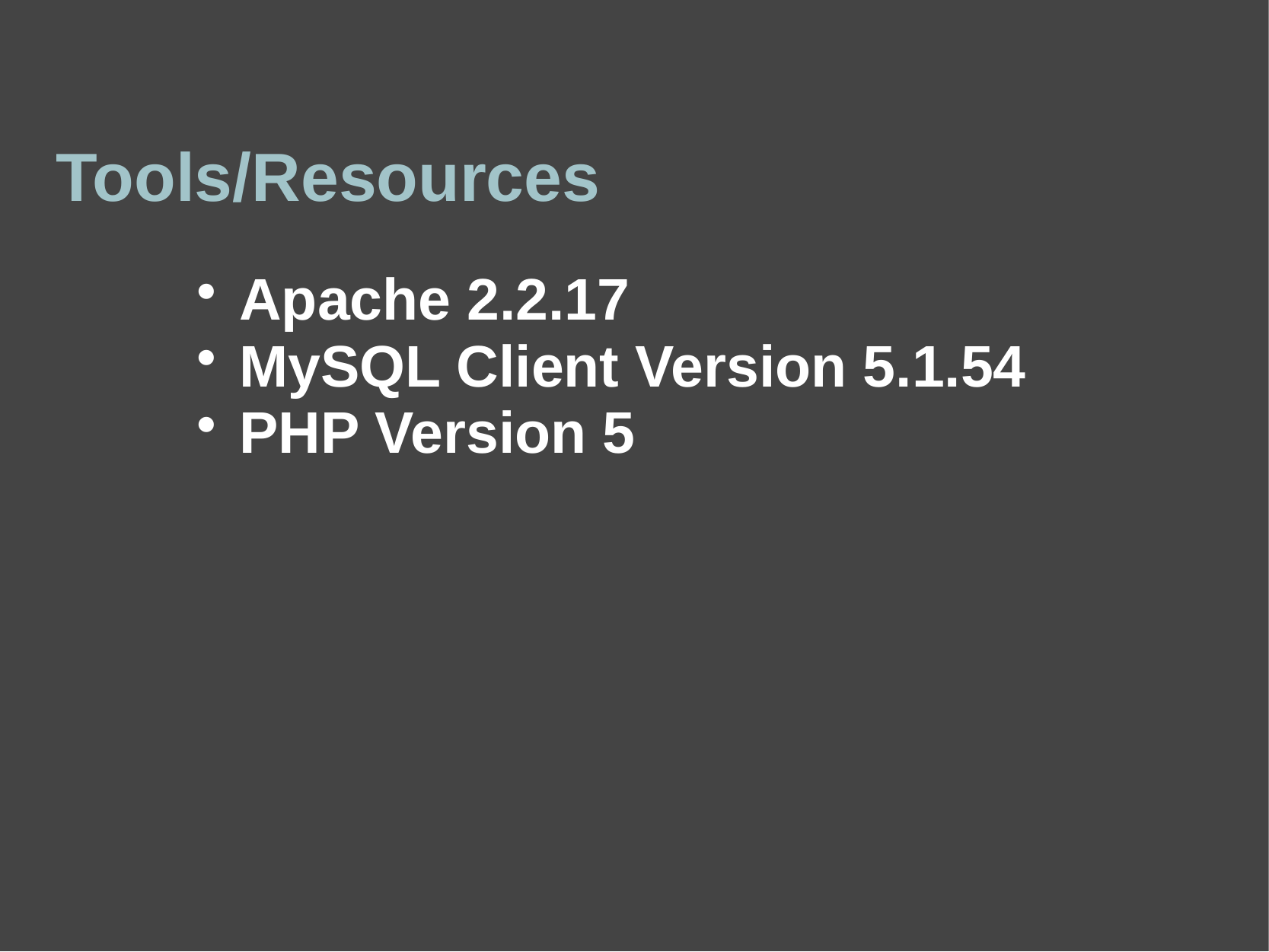

# Tools/Resources
Apache 2.2.17
MySQL Client Version 5.1.54
PHP Version 5